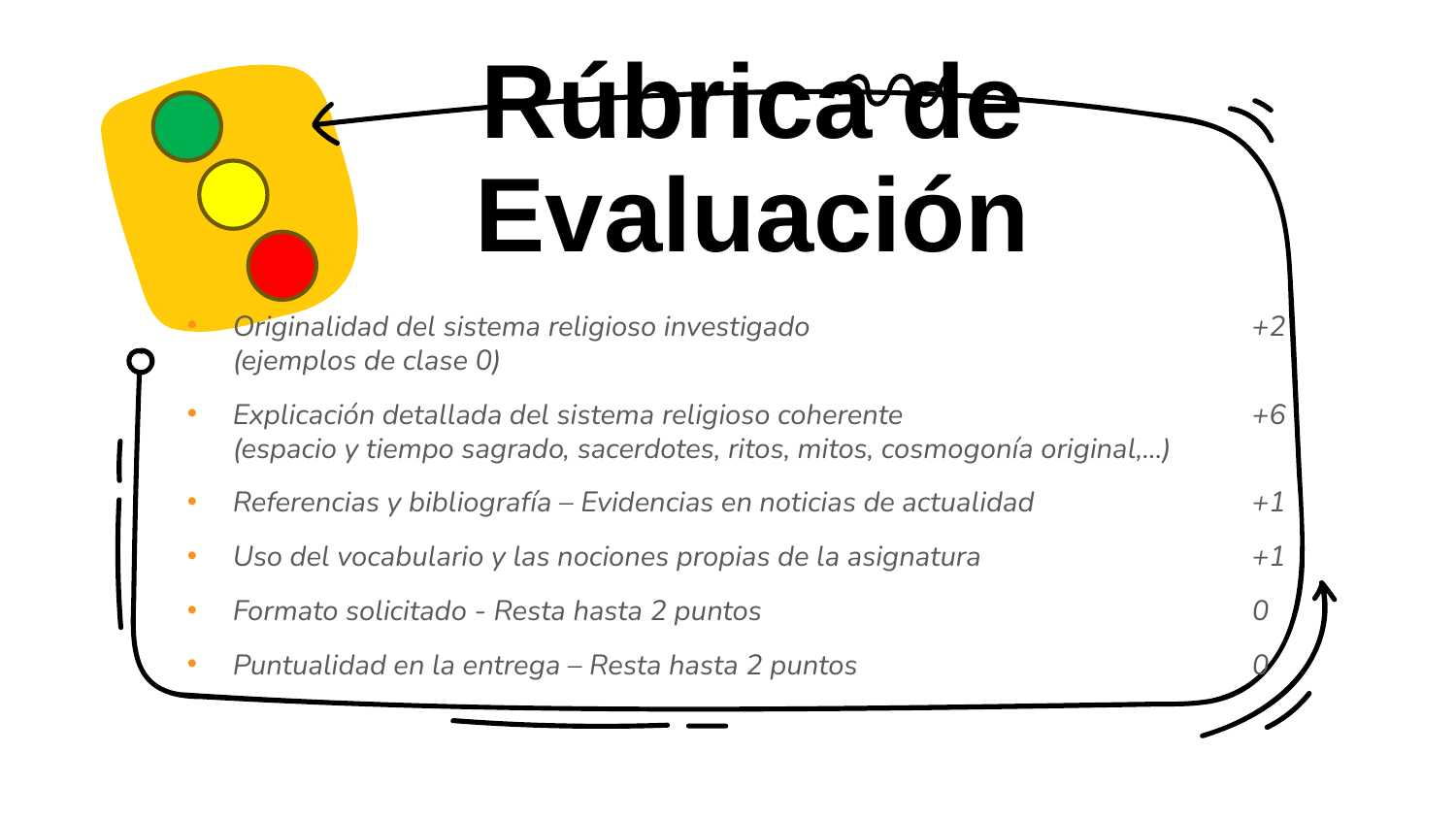

# Rúbrica de Evaluación

Originalidad del sistema religioso investigado 			+2
(ejemplos de clase 0)
Explicación detallada del sistema religioso coherente 			+6
(espacio y tiempo sagrado, sacerdotes, ritos, mitos, cosmogonía original,…)
Referencias y bibliografía – Evidencias en noticias de actualidad		+1
Uso del vocabulario y las nociones propias de la asignatura 		+1
Formato solicitado - Resta hasta 2 puntos				0
Puntualidad en la entrega – Resta hasta 2 puntos			0